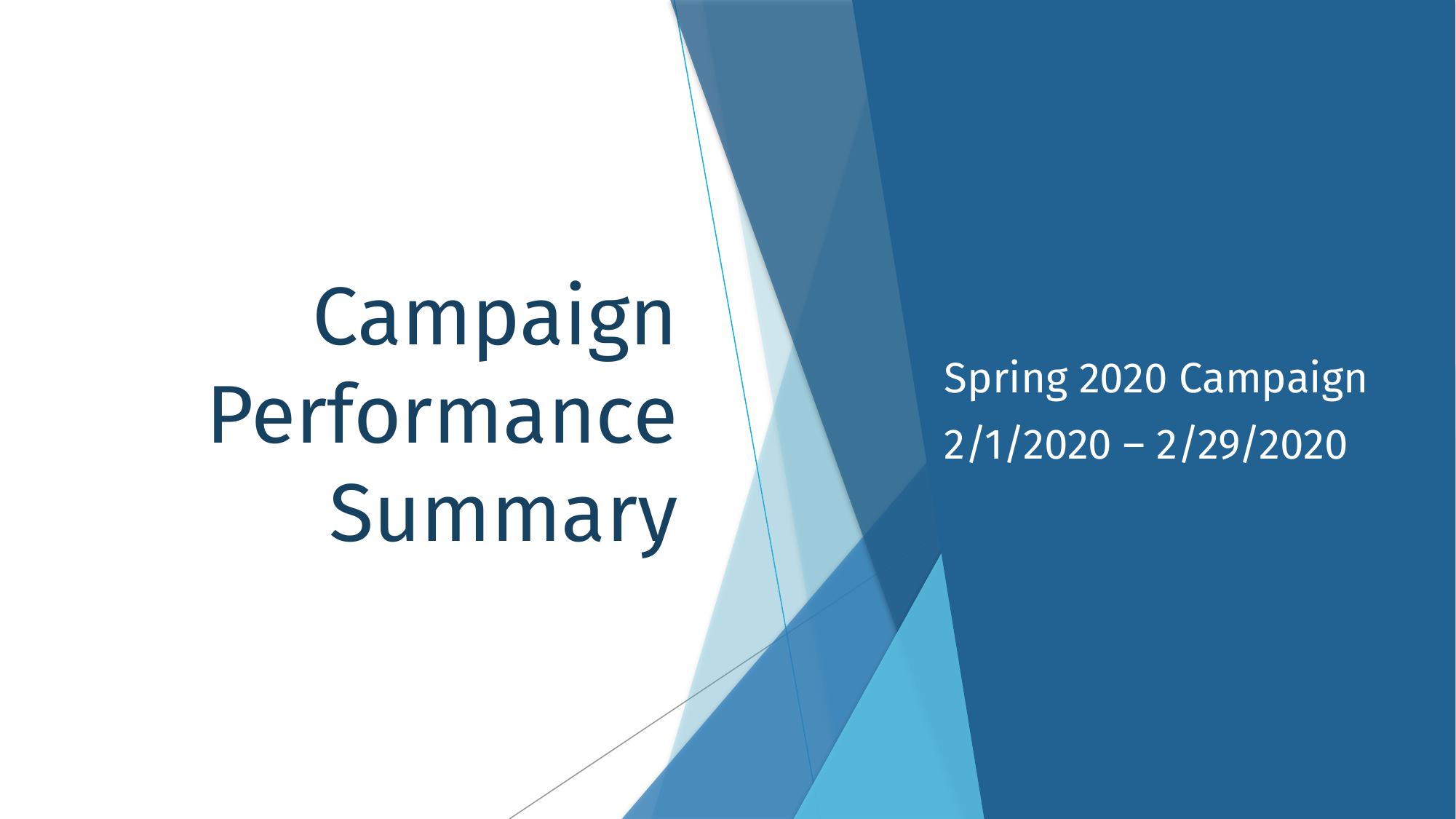

# Campaign Performance Summary
Spring 2020 Campaign
2/1/2020 – 2/29/2020